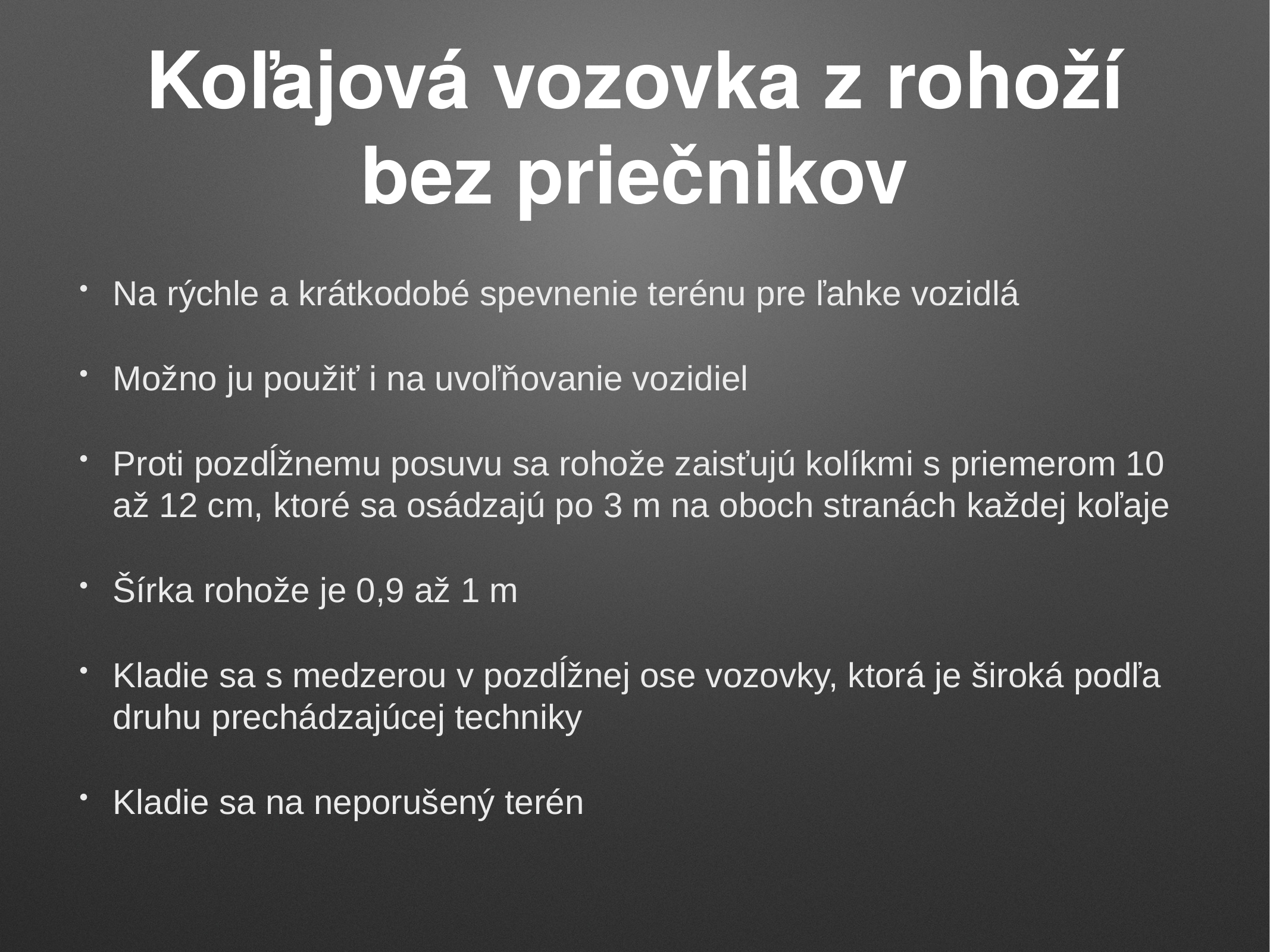

# Koľajová vozovka z rohoží bez priečnikov
Na rýchle a krátkodobé spevnenie terénu pre ľahke vozidlá
Možno ju použiť i na uvoľňovanie vozidiel
Proti pozdĺžnemu posuvu sa rohože zaisťujú kolíkmi s priemerom 10 až 12 cm, ktoré sa osádzajú po 3 m na oboch stranách každej koľaje
Šírka rohože je 0,9 až 1 m
Kladie sa s medzerou v pozdĺžnej ose vozovky, ktorá je široká podľa druhu prechádzajúcej techniky
Kladie sa na neporušený terén